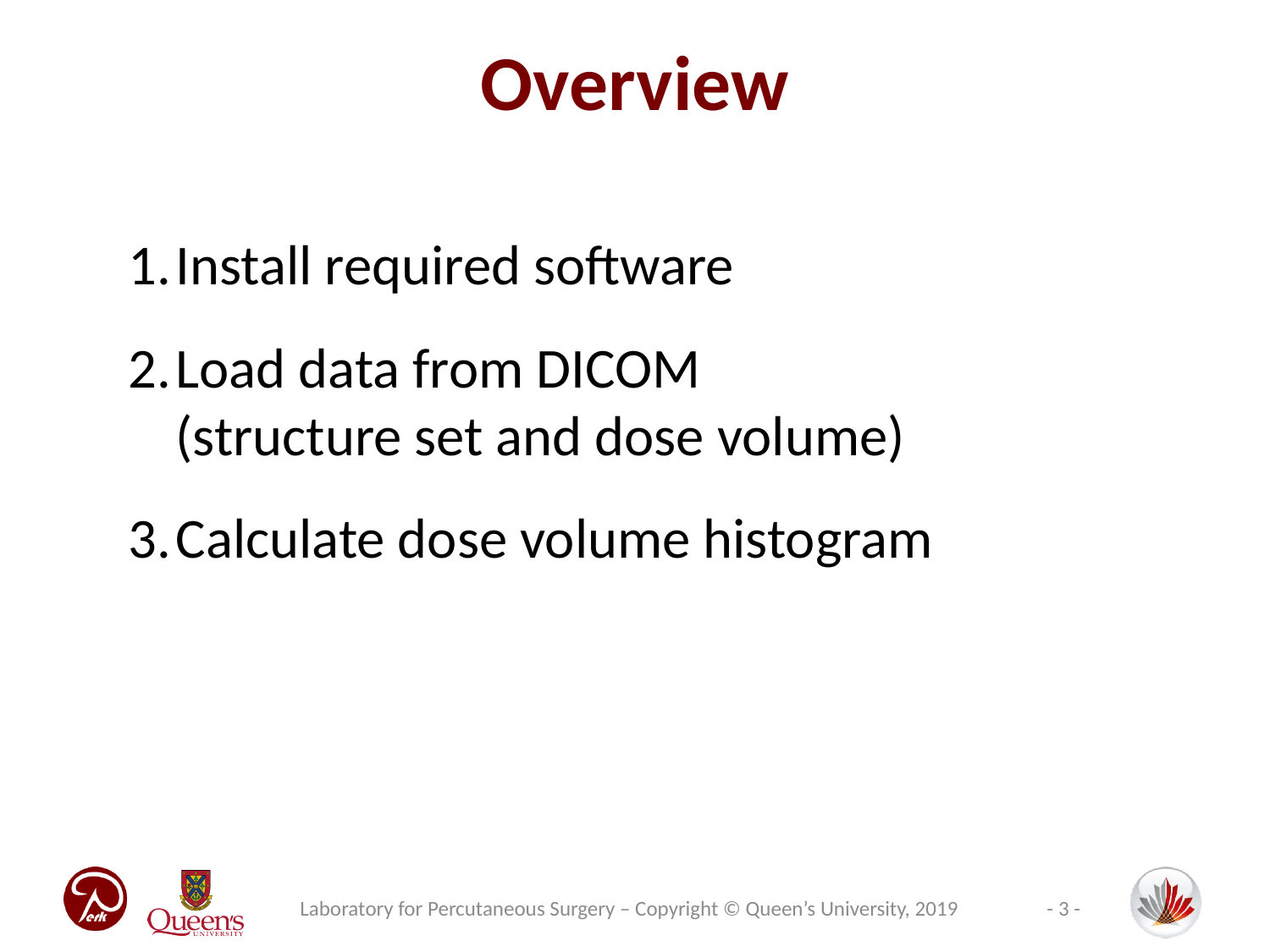

# Overview
Install required software
Load data from DICOM
(structure set and dose volume)
Calculate dose volume histogram

Laboratory for Percutaneous Surgery – Copyright © Queen’s University, 2019
- 3 -